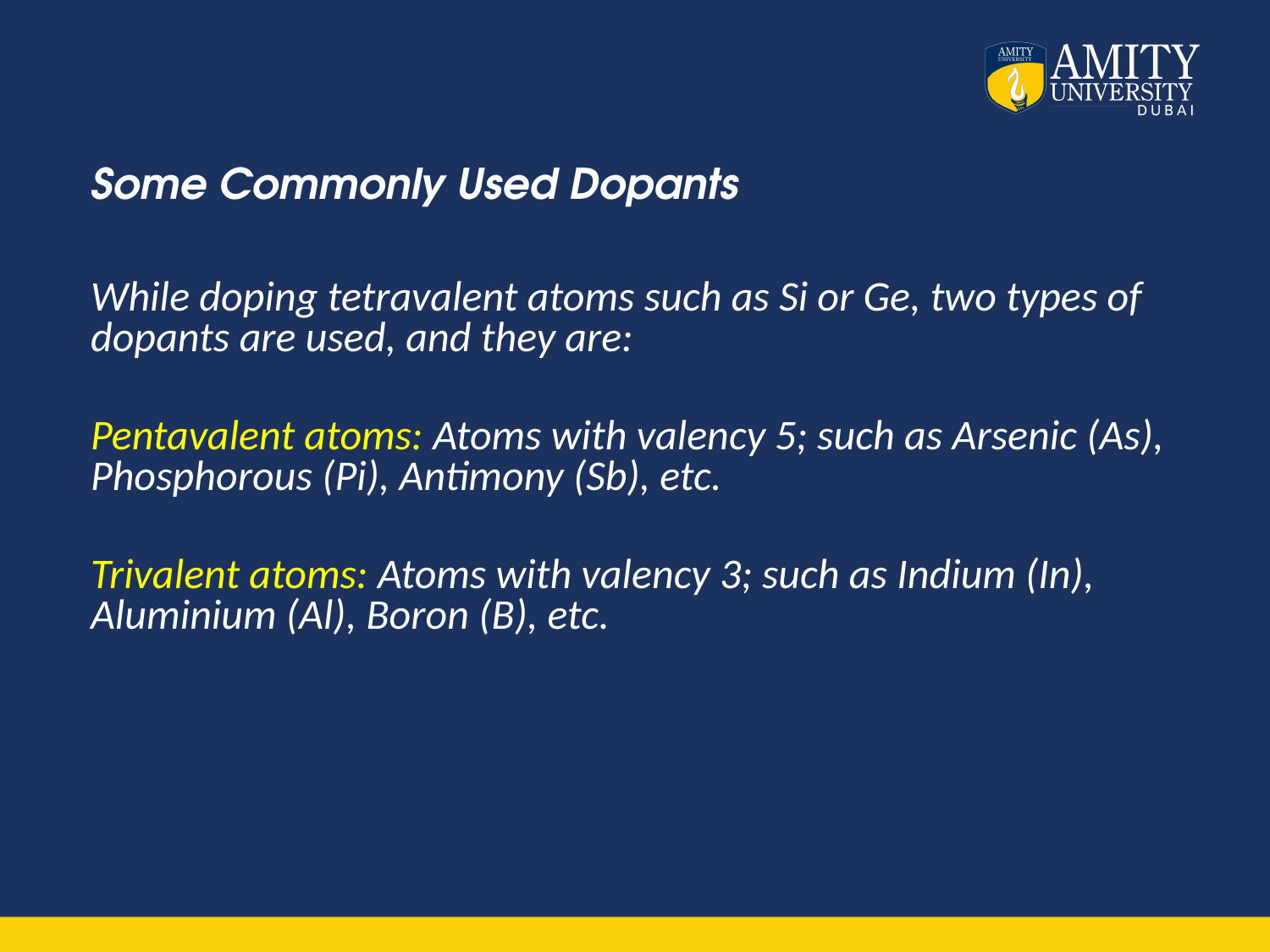

# Some Commonly Used Dopants
While doping tetravalent atoms such as Si or Ge, two types of dopants are used, and they are:

Pentavalent atoms: Atoms with valency 5; such as Arsenic (As), Phosphorous (Pi), Antimony (Sb), etc.

Trivalent atoms: Atoms with valency 3; such as Indium (In), Aluminium (Al), Boron (B), etc.